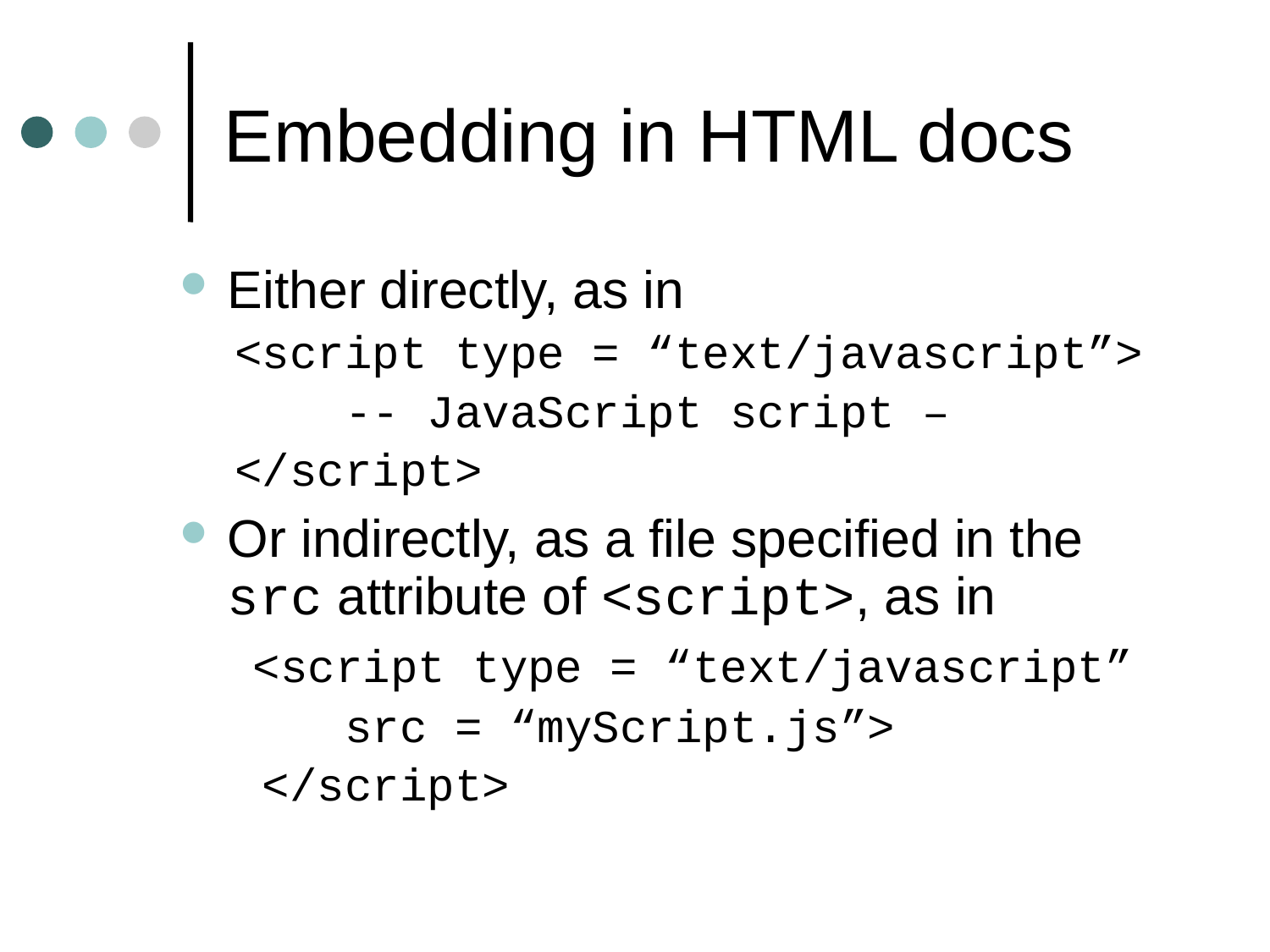

# Embedding in HTML docs
Either directly, as in
  <script type = “text/javascript”>
      -- JavaScript script –
  </script>
Or indirectly, as a file specified in the src attribute of <script>, as in
     <script type = “text/javascript”
      src = “myScript.js”>
   </script>